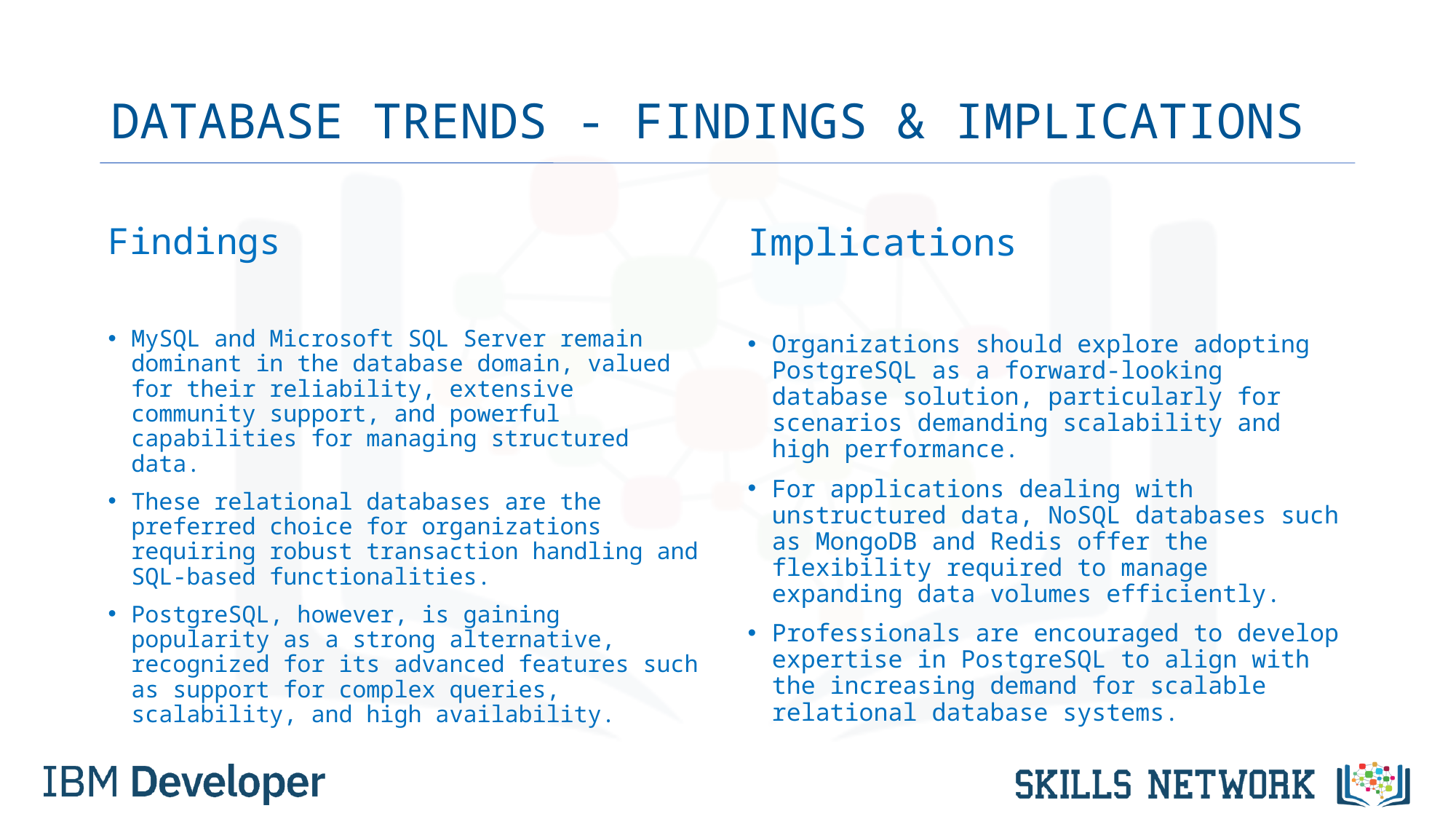

# DATABASE TRENDS - FINDINGS & IMPLICATIONS
Findings

MySQL and Microsoft SQL Server remain dominant in the database domain, valued for their reliability, extensive community support, and powerful capabilities for managing structured data.
These relational databases are the preferred choice for organizations requiring robust transaction handling and SQL-based functionalities.
PostgreSQL, however, is gaining popularity as a strong alternative, recognized for its advanced features such as support for complex queries, scalability, and high availability.
Implications

Organizations should explore adopting PostgreSQL as a forward-looking database solution, particularly for scenarios demanding scalability and high performance.
For applications dealing with unstructured data, NoSQL databases such as MongoDB and Redis offer the flexibility required to manage expanding data volumes efficiently.
Professionals are encouraged to develop expertise in PostgreSQL to align with the increasing demand for scalable relational database systems.